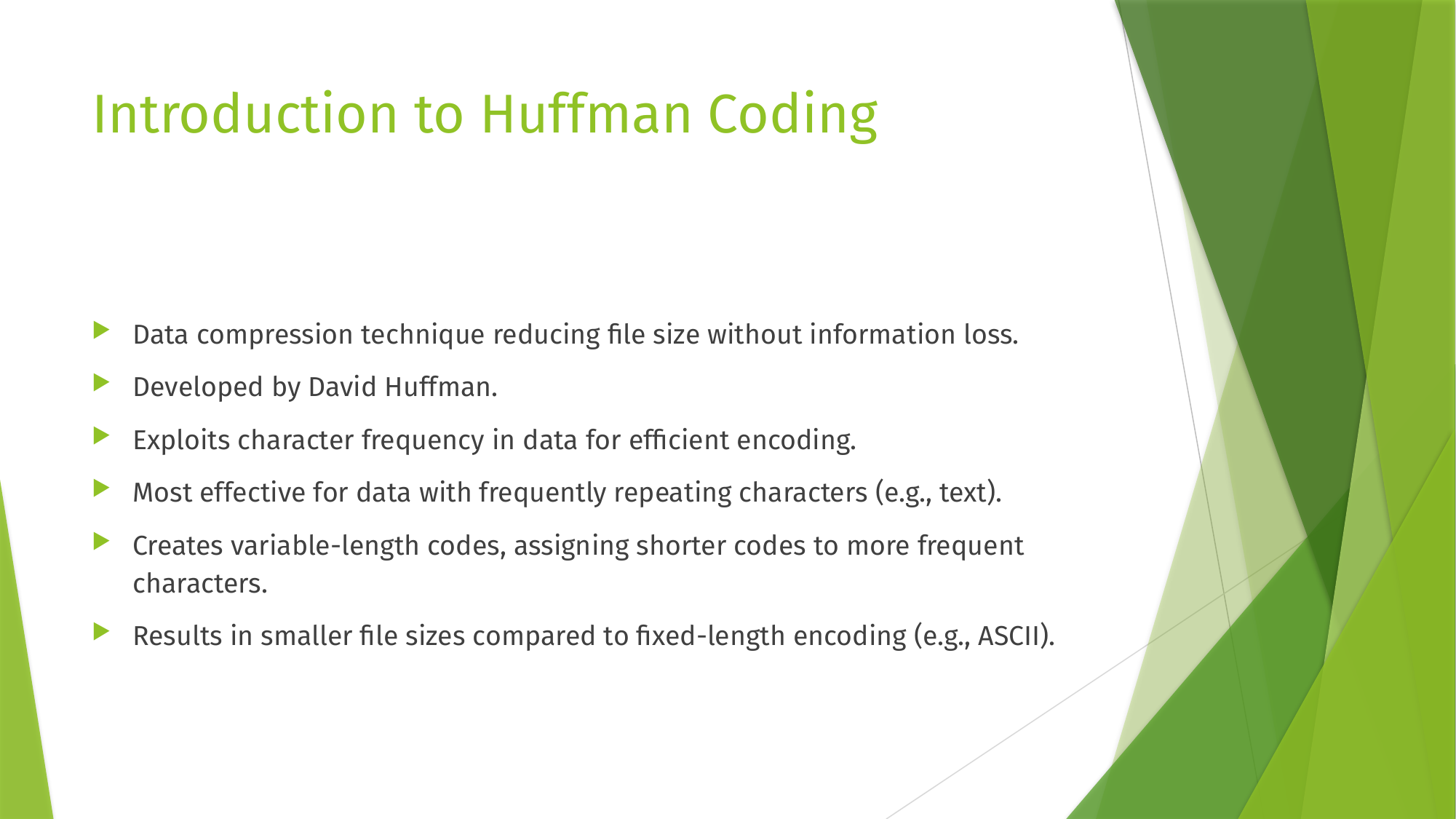

# Introduction to Huffman Coding

Data compression technique reducing file size without information loss.
Developed by David Huffman.
Exploits character frequency in data for efficient encoding.
Most effective for data with frequently repeating characters (e.g., text).
Creates variable-length codes, assigning shorter codes to more frequent characters.
Results in smaller file sizes compared to fixed-length encoding (e.g., ASCII).